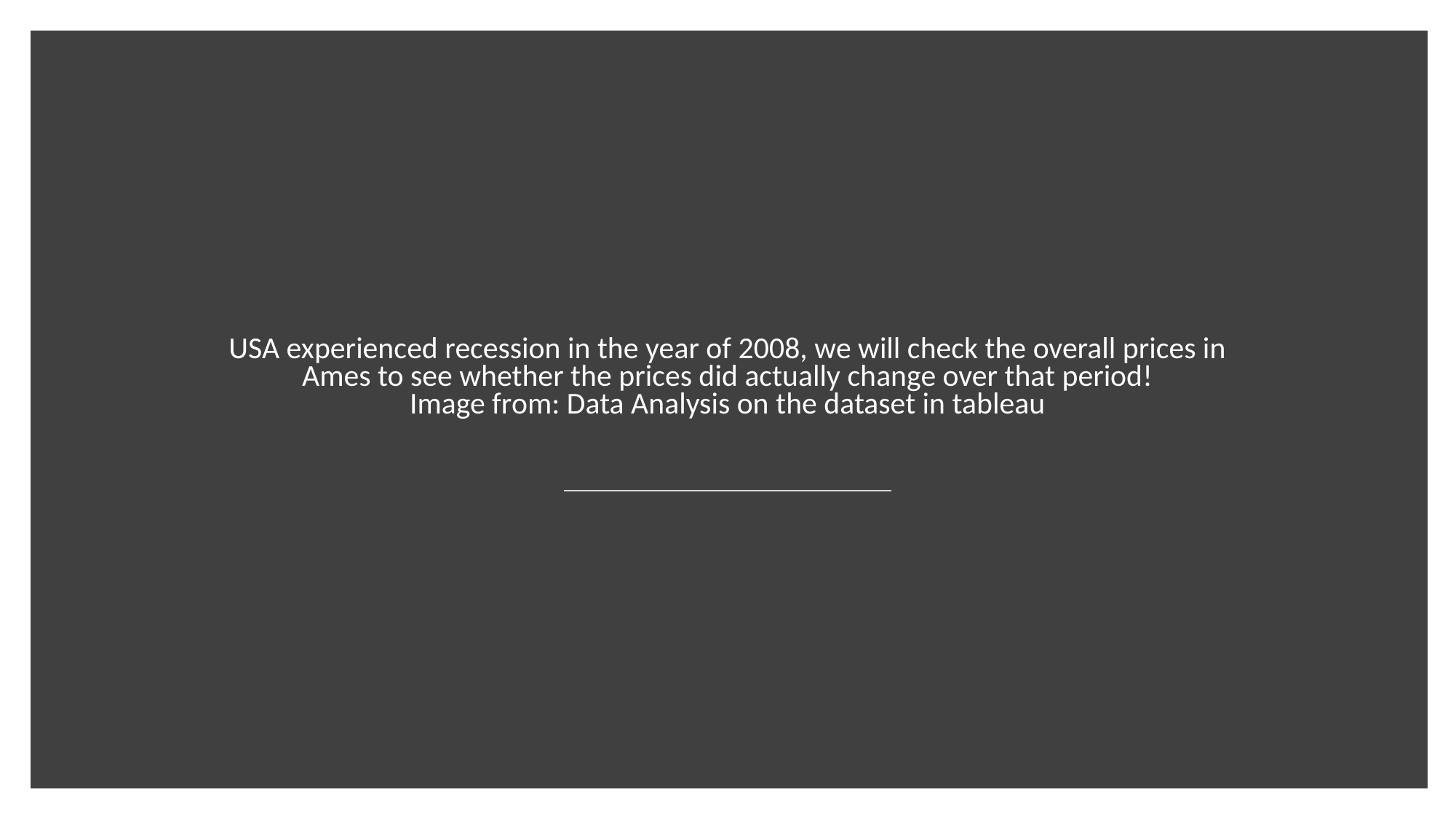

# USA experienced recession in the year of 2008, we will check the overall prices in Ames to see whether the prices did actually change over that period! Image from: Data Analysis on the dataset in tableau